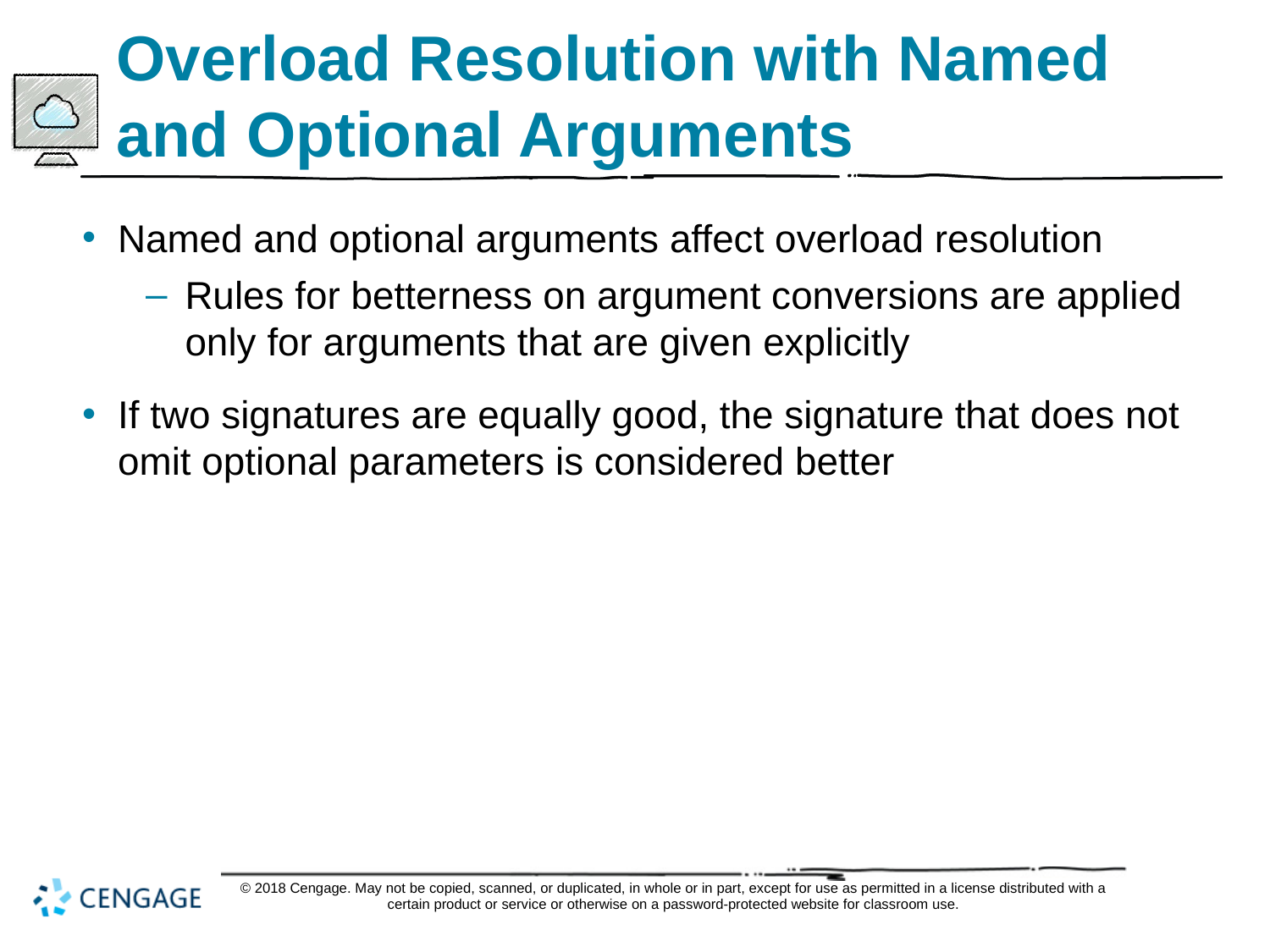

# Overload Resolution with Named and Optional Arguments
Named and optional arguments affect overload resolution
Rules for betterness on argument conversions are applied only for arguments that are given explicitly
If two signatures are equally good, the signature that does not omit optional parameters is considered better
© 2018 Cengage. May not be copied, scanned, or duplicated, in whole or in part, except for use as permitted in a license distributed with a certain product or service or otherwise on a password-protected website for classroom use.